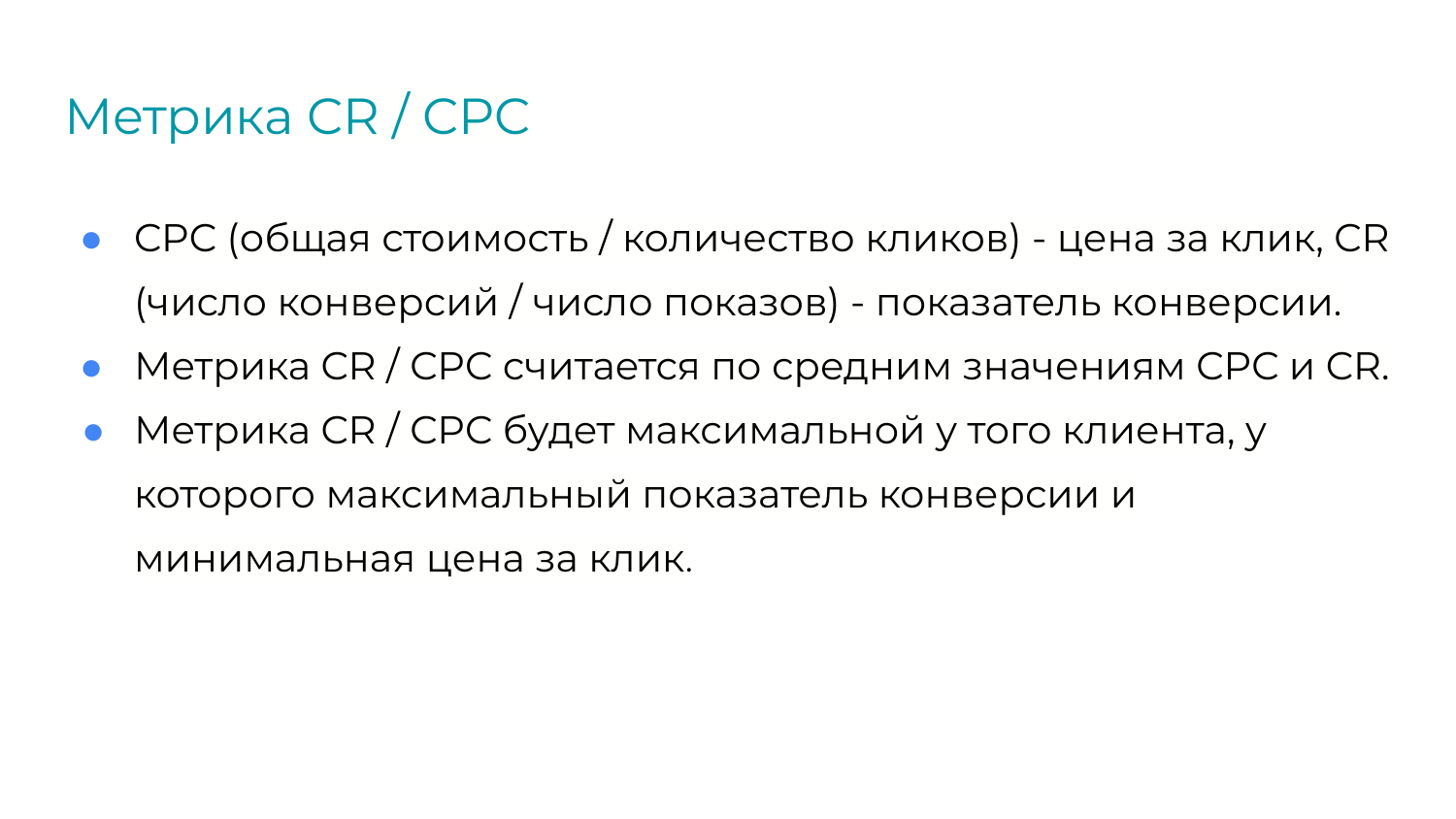

# Метрика CR / CPC
CPC (общая стоимость / количество кликов) - цена за клик, CR (число конверсий / число показов) - показатель конверсии.
Метрика CR / CPC считается по средним значениям CPC и CR.
Метрика CR / CPC будет максимальной у того клиента, у которого максимальный показатель конверсии и минимальная цена за клик.